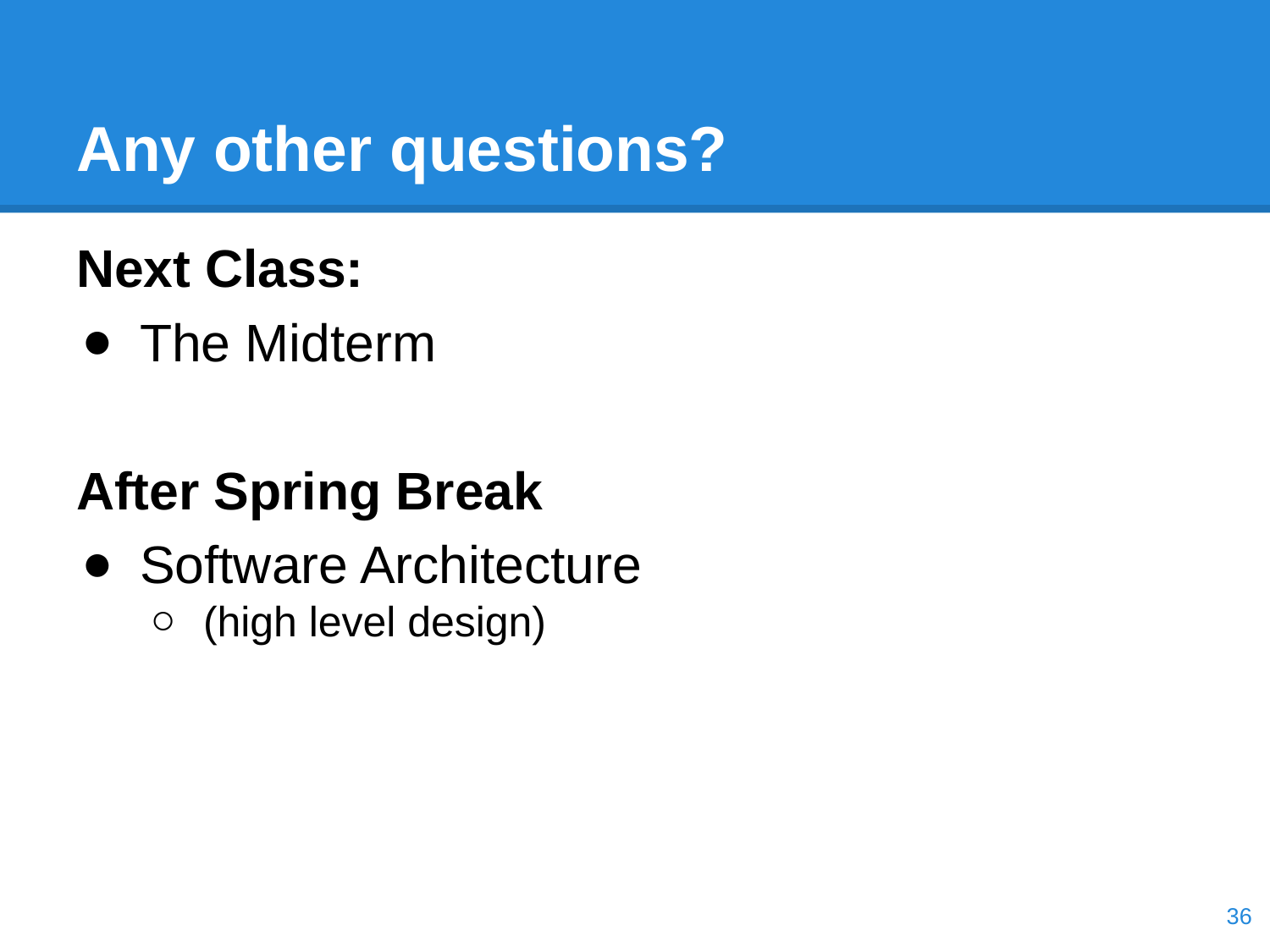

# Any other questions?
Next Class:
The Midterm

After Spring Break
Software Architecture
(high level design)
36